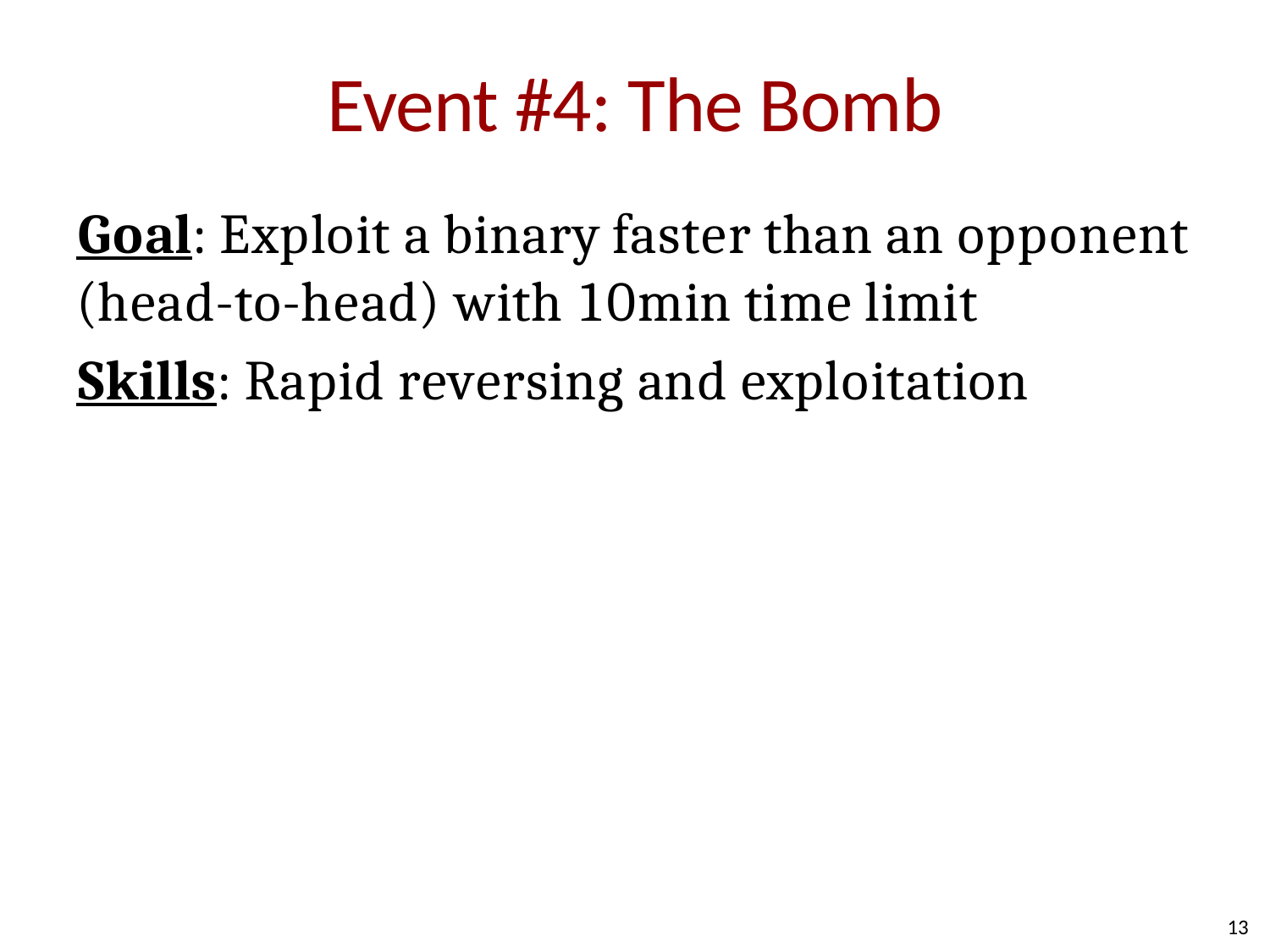

# Event #4: The Bomb
Goal: Exploit a binary faster than an opponent (head-to-head) with 10min time limit
Skills: Rapid reversing and exploitation
13